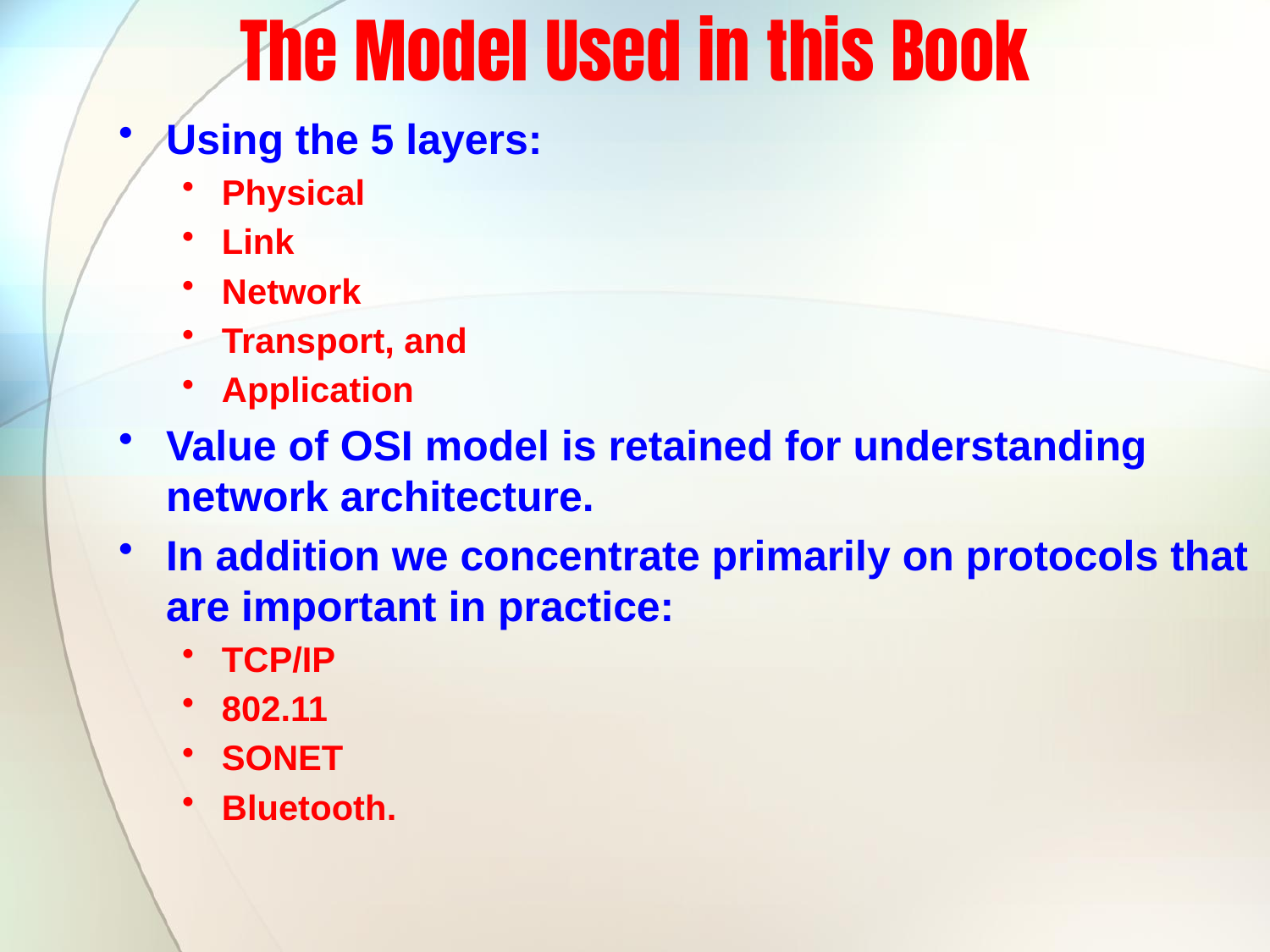

# The Model Used in this Book
Using the 5 layers:
Physical
Link
Network
Transport, and
Application
Value of OSI model is retained for understanding network architecture.
In addition we concentrate primarily on protocols that are important in practice:
TCP/IP
802.11
SONET
Bluetooth.